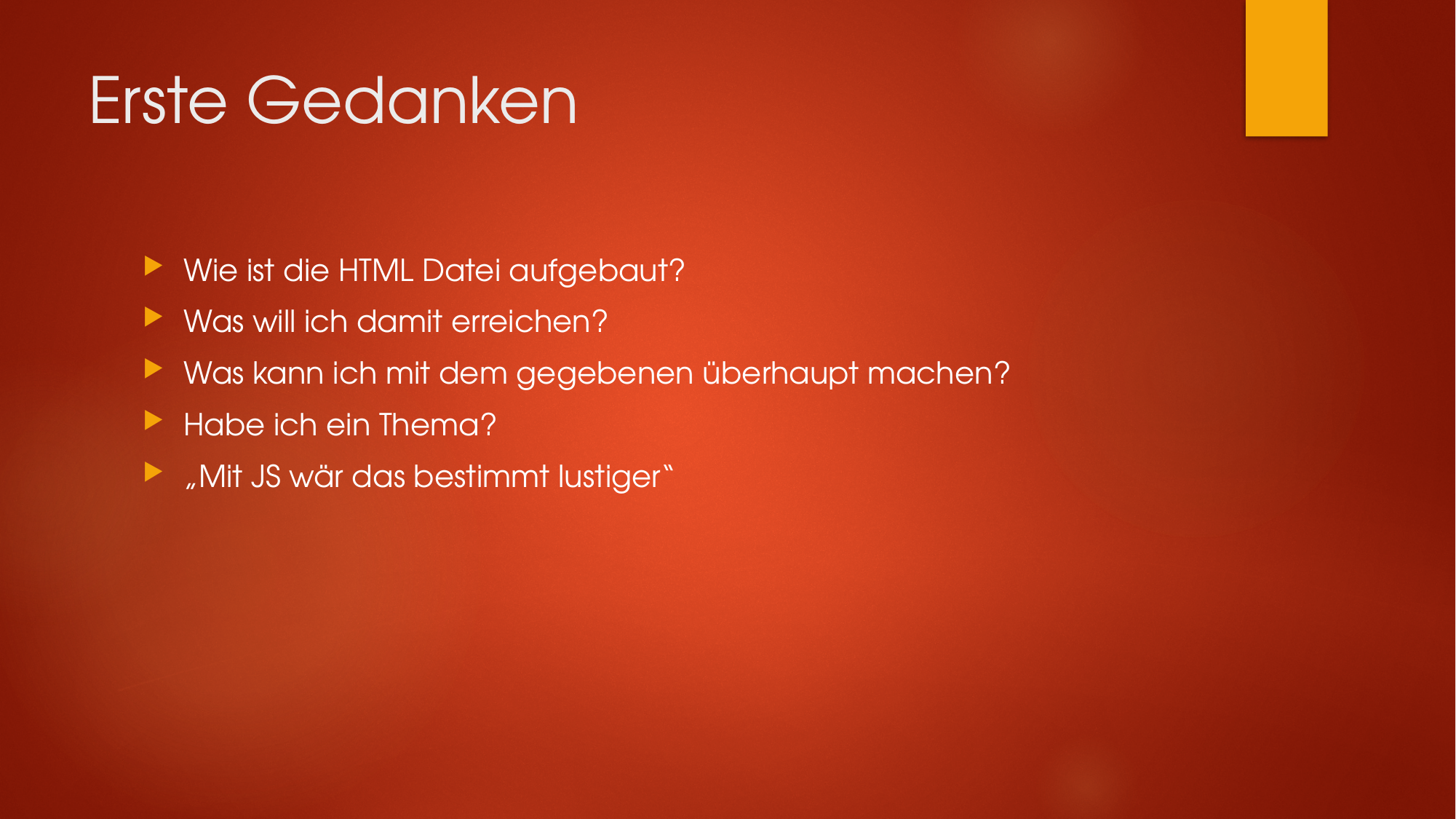

# Erste Gedanken
Wie ist die HTML Datei aufgebaut?
Was will ich damit erreichen?
Was kann ich mit dem gegebenen überhaupt machen?
Habe ich ein Thema?
„Mit JS wär das bestimmt lustiger“